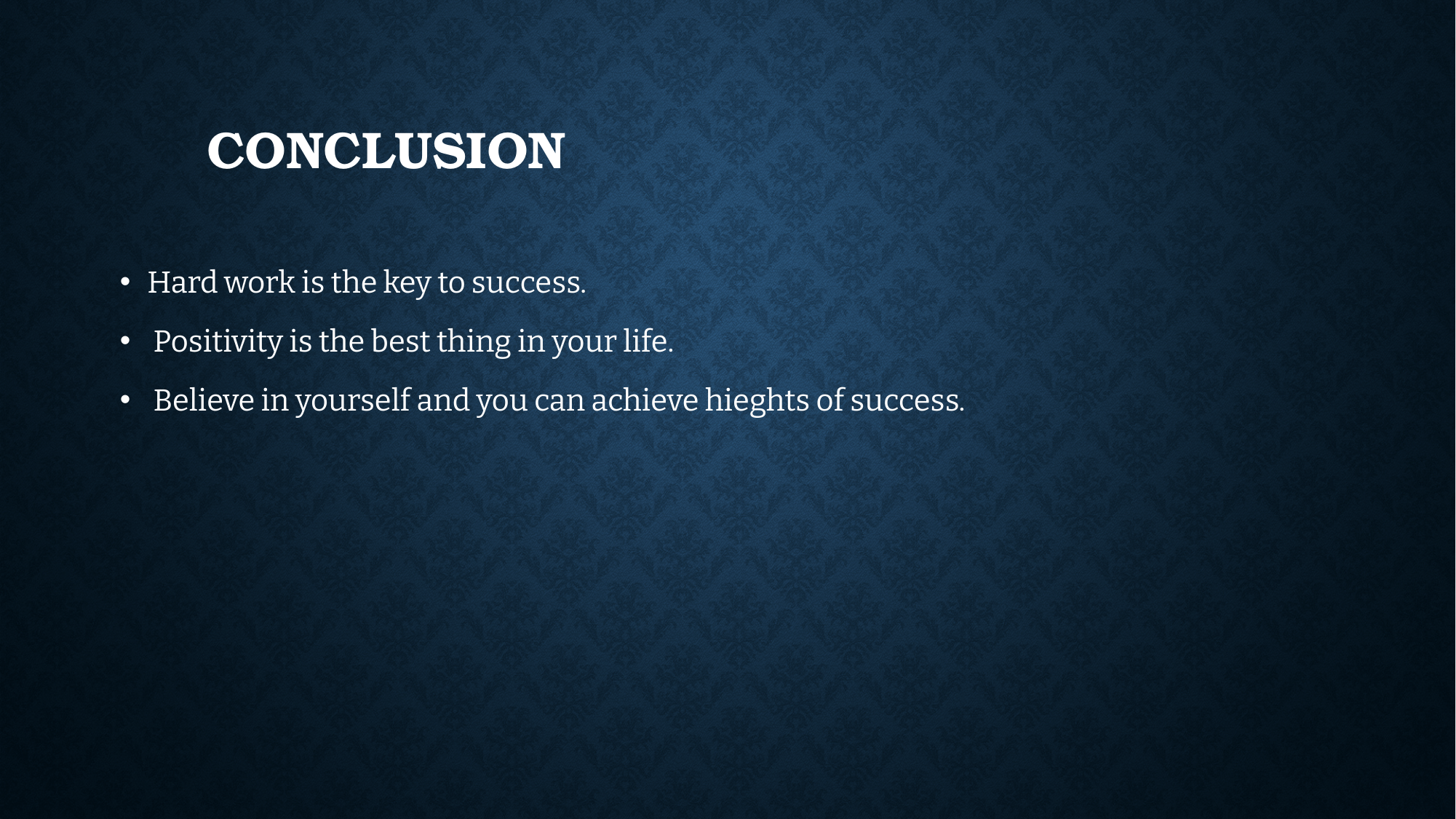

# Conclusion
Hard work is the key to success.
 Positivity is the best thing in your life.
 Believe in yourself and you can achieve hieghts of success.